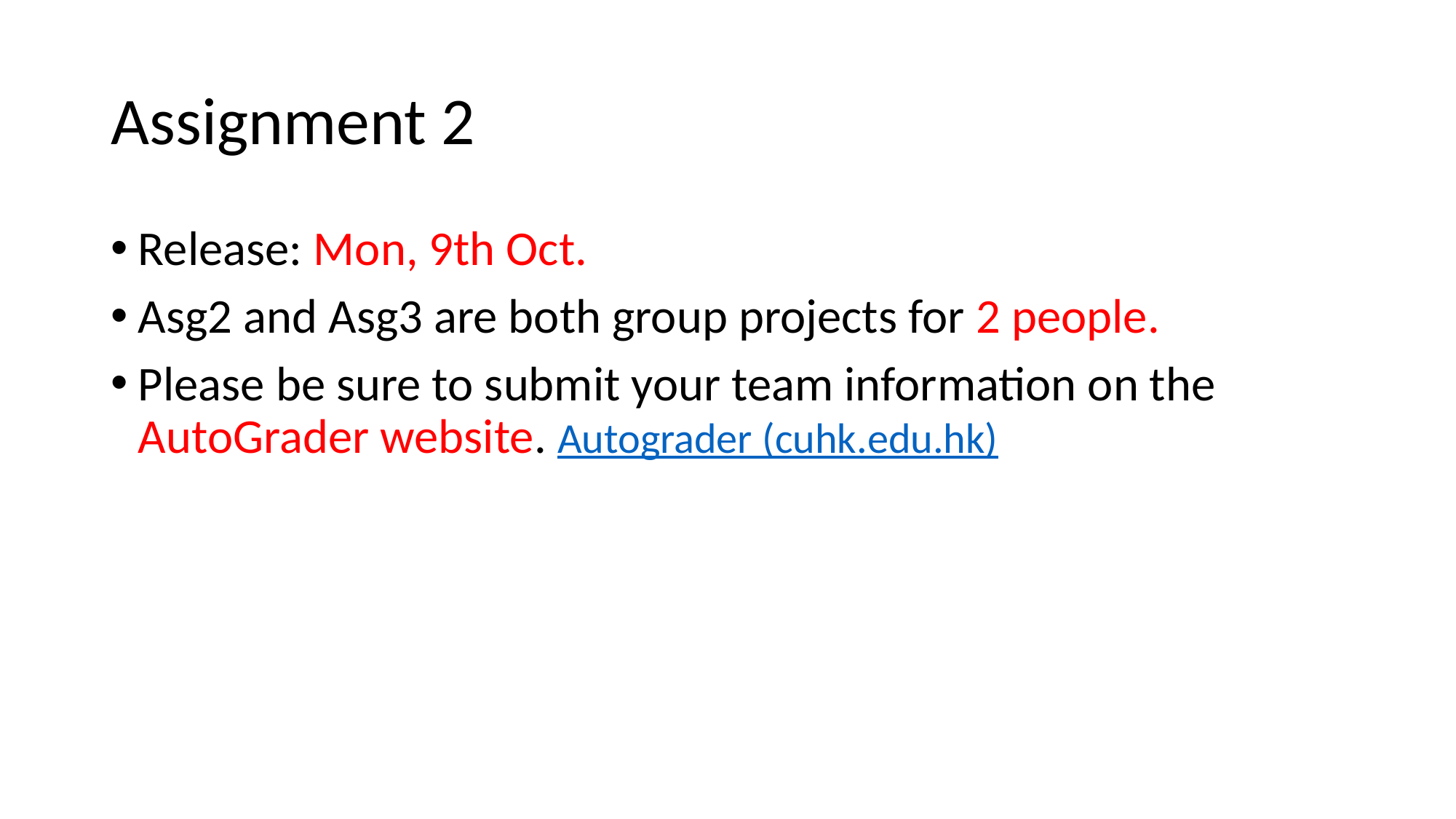

# Assignment 2
Release: Mon, 9th Oct.
Asg2 and Asg3 are both group projects for 2 people.
Please be sure to submit your team information on the AutoGrader website. Autograder (cuhk.edu.hk)